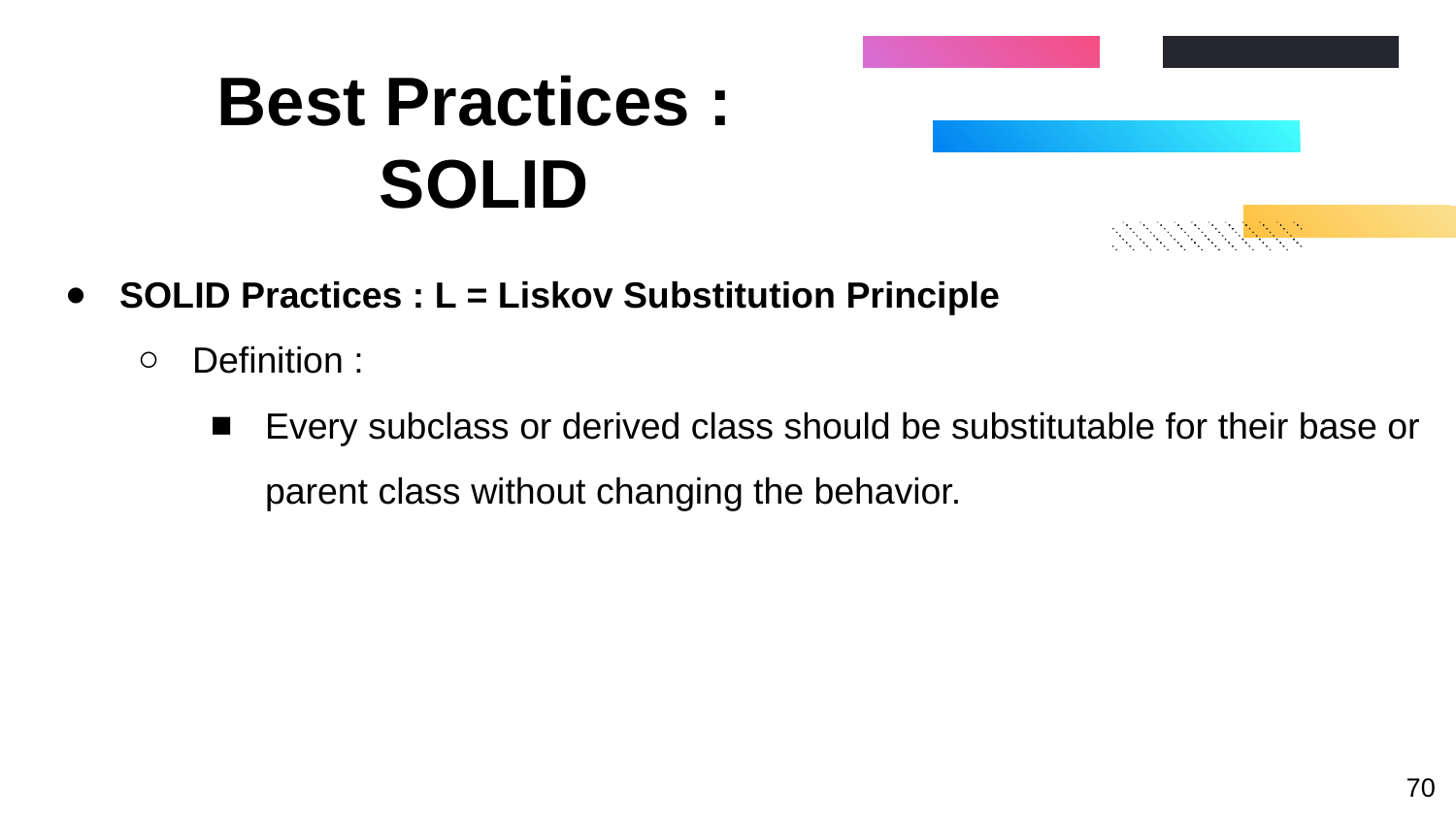

# Best Practices : SOLID
SOLID Practices : L = Liskov Substitution Principle
Definition :
Every subclass or derived class should be substitutable for their base or parent class without changing the behavior.

70